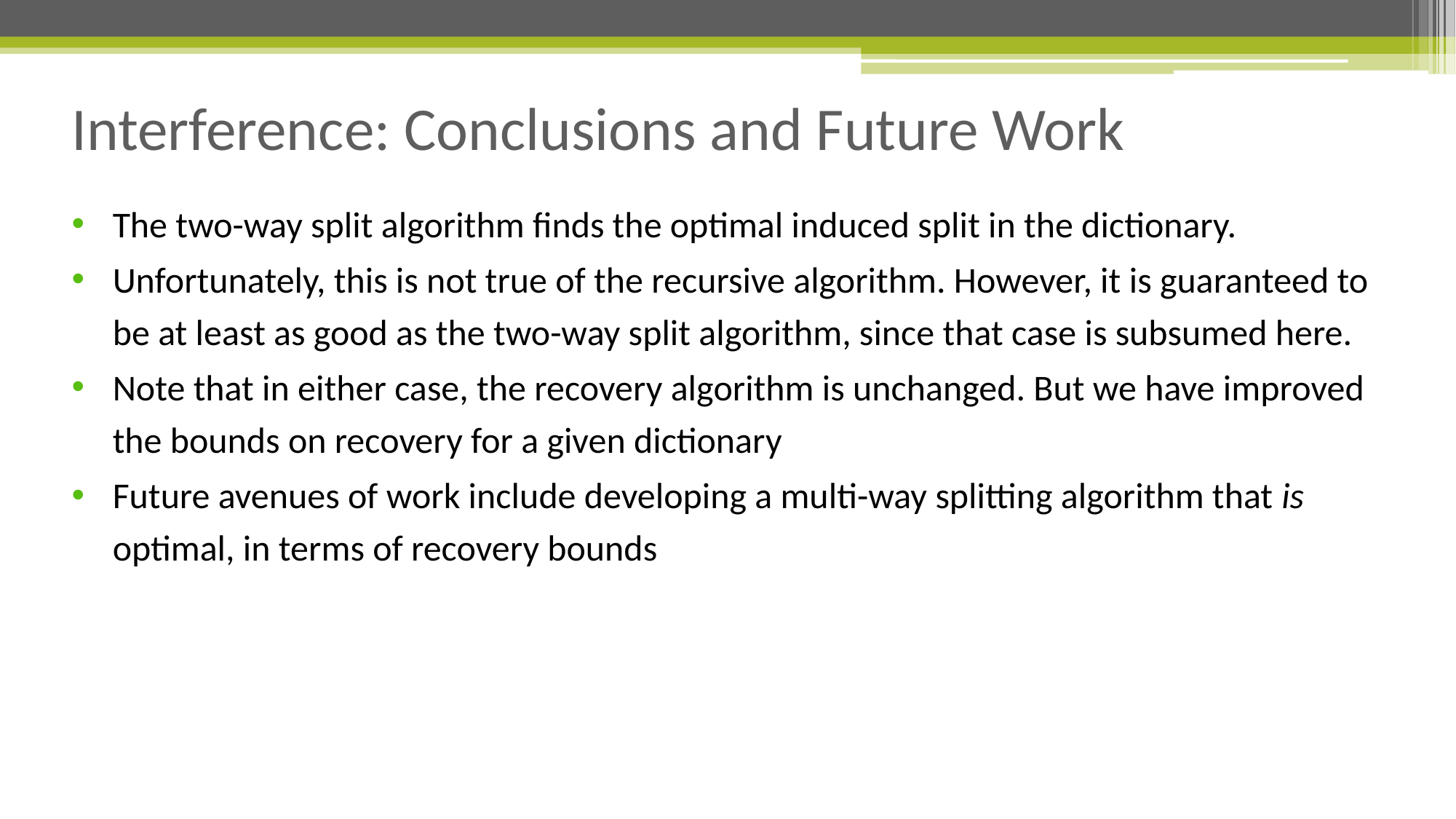

Interference: Conclusions and Future Work
The two-way split algorithm finds the optimal induced split in the dictionary.
Unfortunately, this is not true of the recursive algorithm. However, it is guaranteed to be at least as good as the two-way split algorithm, since that case is subsumed here.
Note that in either case, the recovery algorithm is unchanged. But we have improved the bounds on recovery for a given dictionary
Future avenues of work include developing a multi-way splitting algorithm that is optimal, in terms of recovery bounds